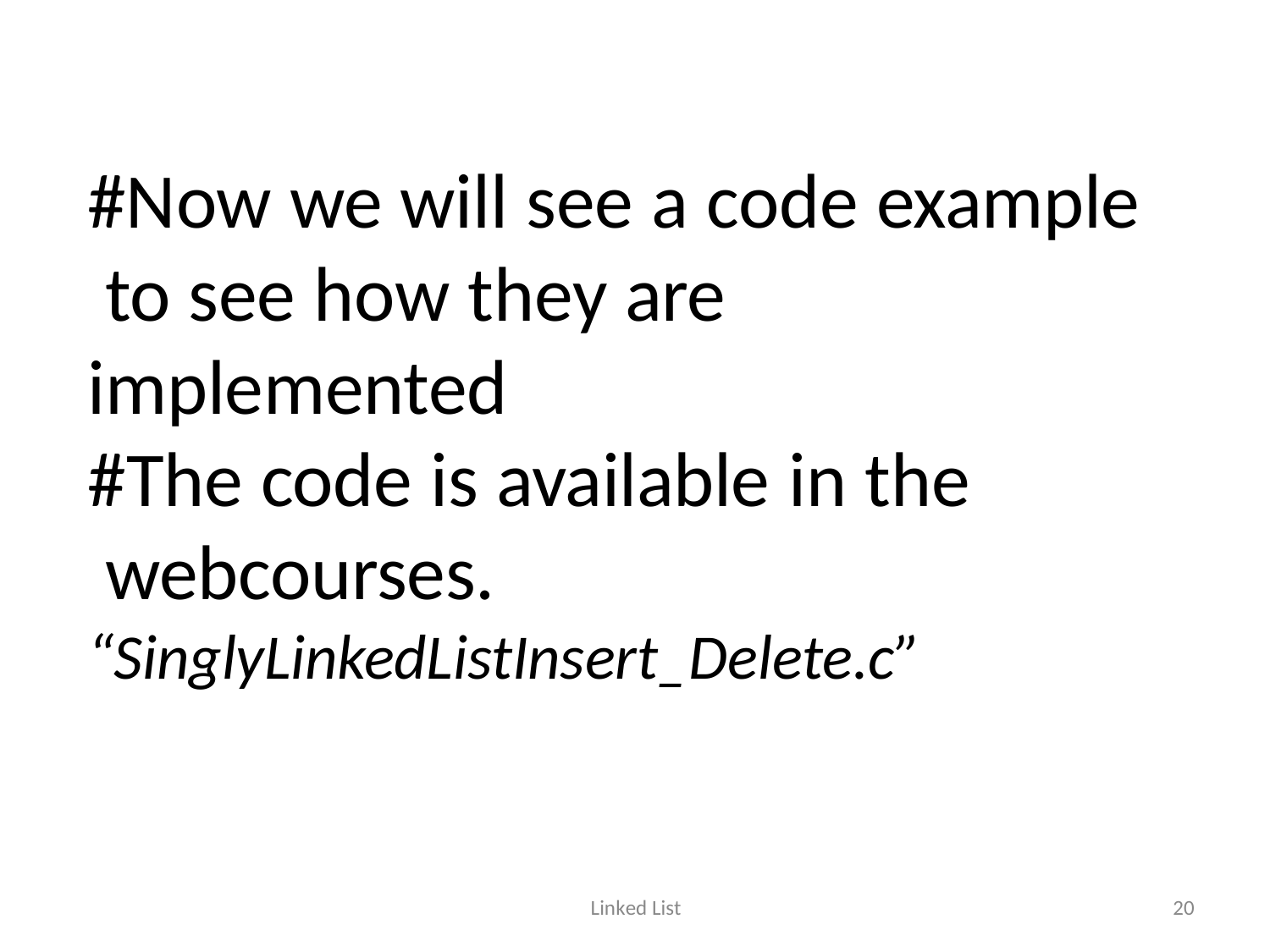

#Now we will see a code example  to see how they are implemented
#The code is available in the  webcourses.  “SinglyLinkedListInsert_Delete.c”
Linked List
20